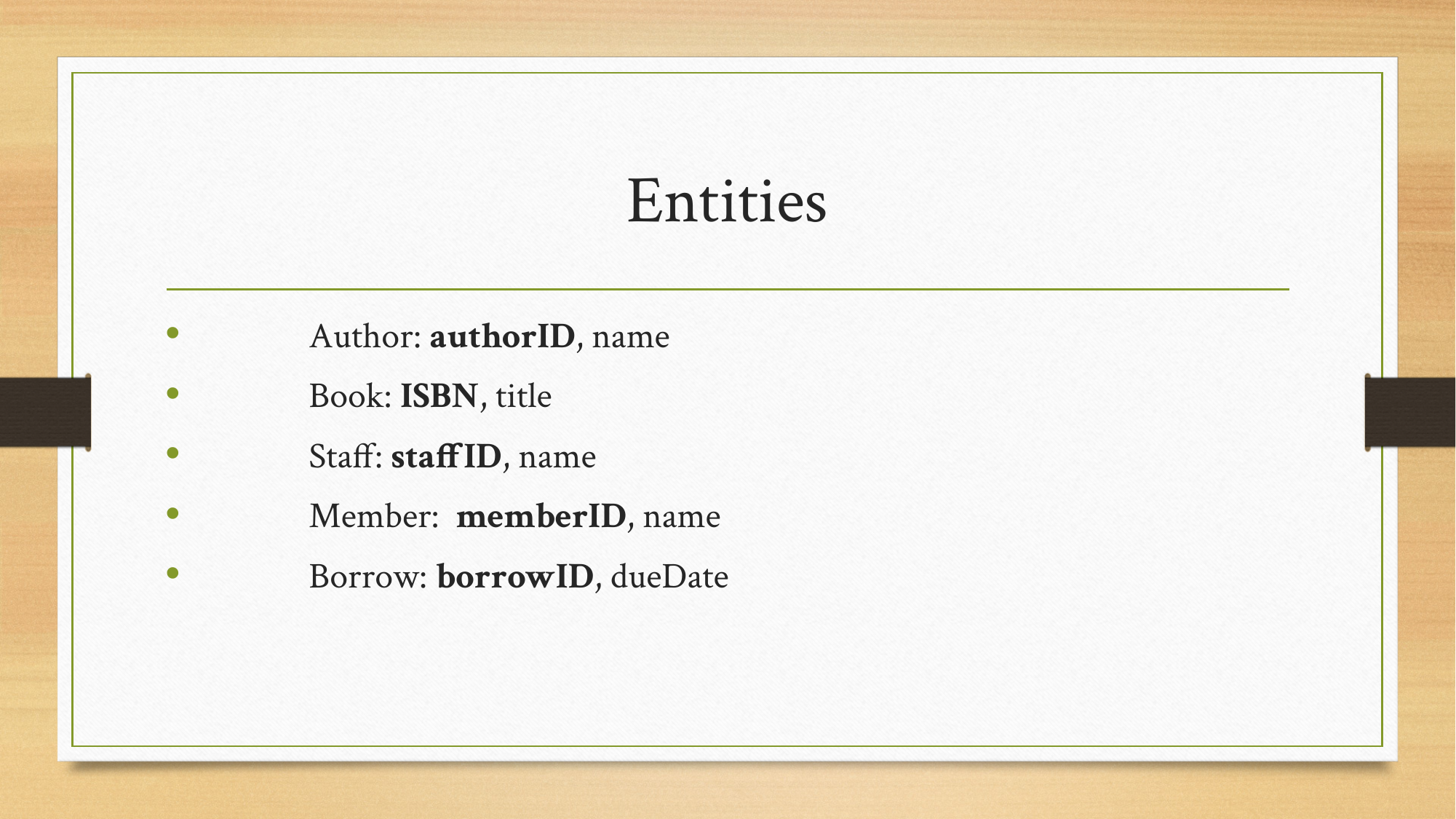

# Entities
	Author: authorID, name
	Book: ISBN, title
	Staff: staffID, name
	Member:  memberID, name
	Borrow: borrowID, dueDate